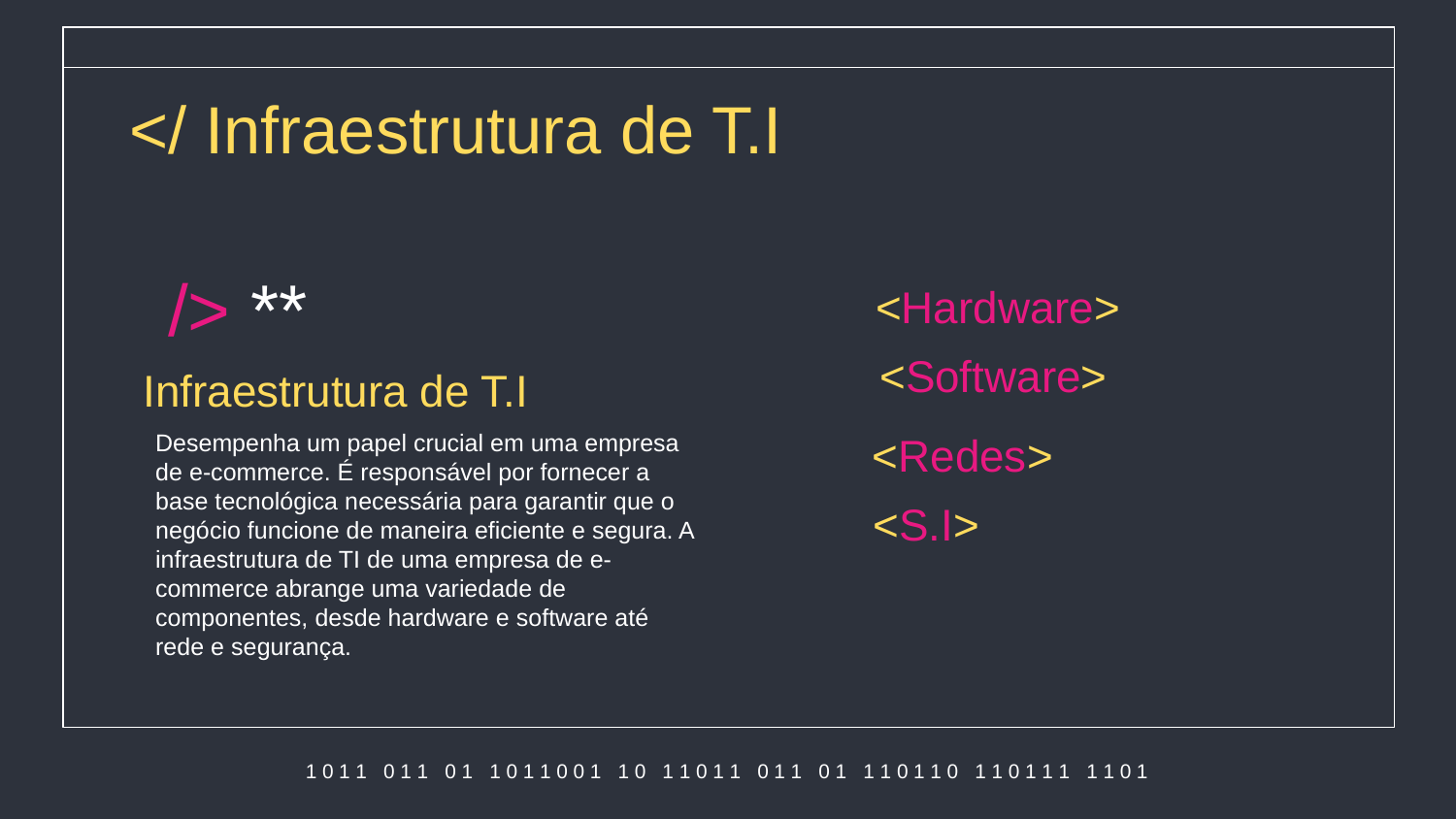

# </ Infraestrutura de T.I
/> **
<Hardware>
<Software>
Infraestrutura de T.I
Desempenha um papel crucial em uma empresa de e-commerce. É responsável por fornecer a base tecnológica necessária para garantir que o negócio funcione de maneira eficiente e segura. A infraestrutura de TI de uma empresa de e-commerce abrange uma variedade de componentes, desde hardware e software até rede e segurança.
<Redes>
<S.I>